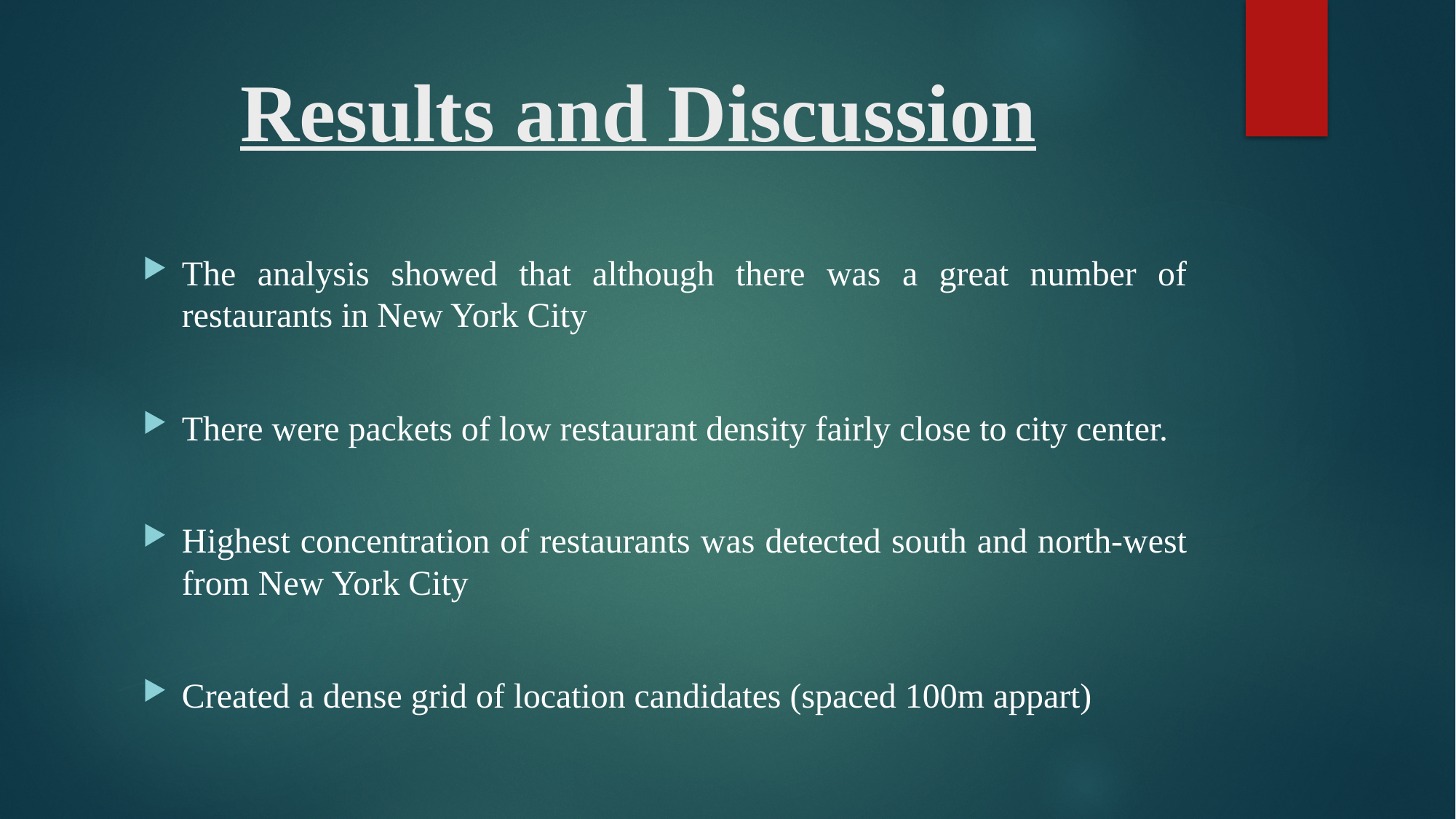

# Results and Discussion
The analysis showed that although there was a great number of restaurants in New York City

There were packets of low restaurant density fairly close to city center.

Highest concentration of restaurants was detected south and north-west from New York City

Created a dense grid of location candidates (spaced 100m appart)